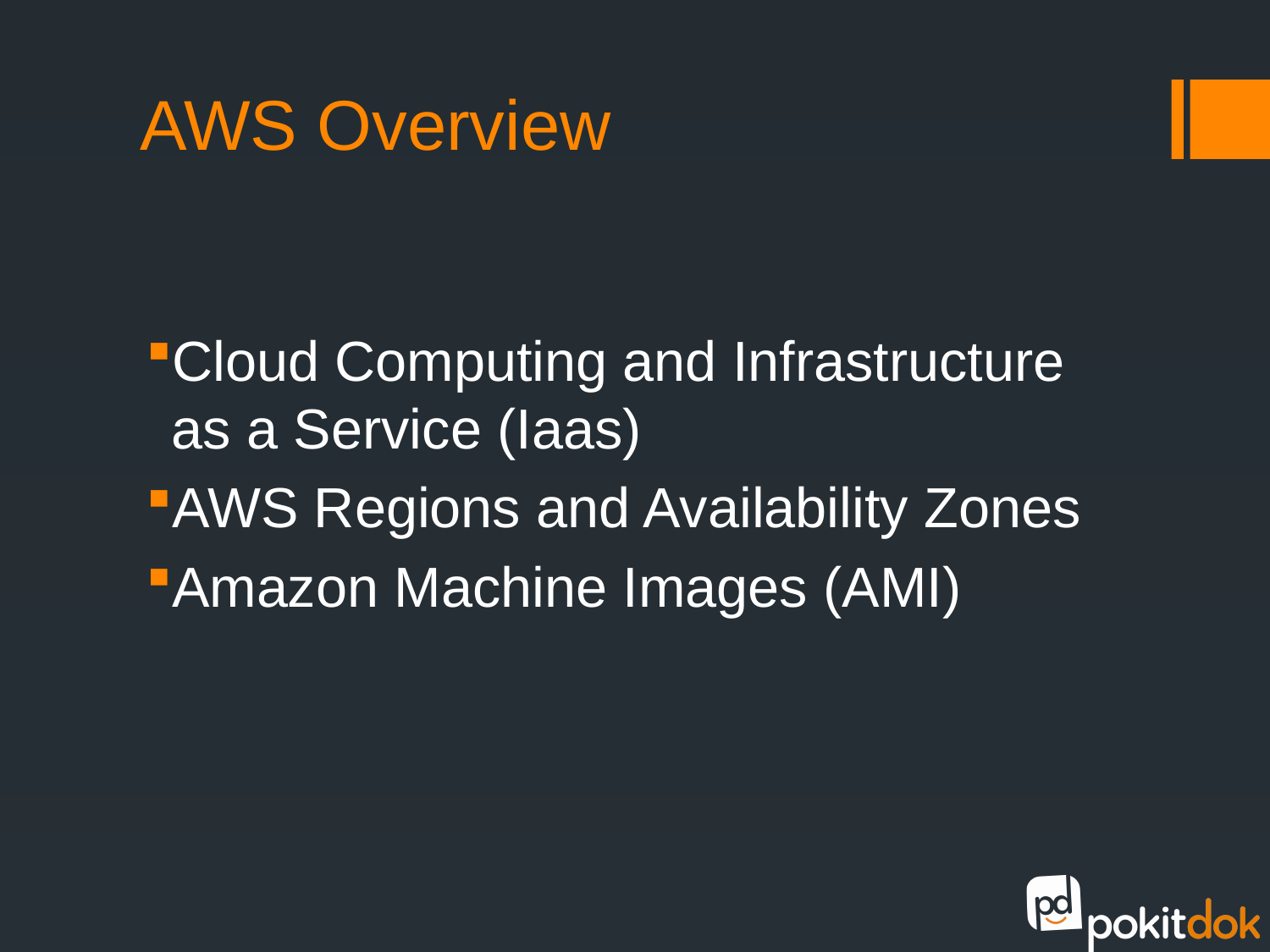

# AWS Overview
Cloud Computing and Infrastructure as a Service (Iaas)
AWS Regions and Availability Zones
Amazon Machine Images (AMI)